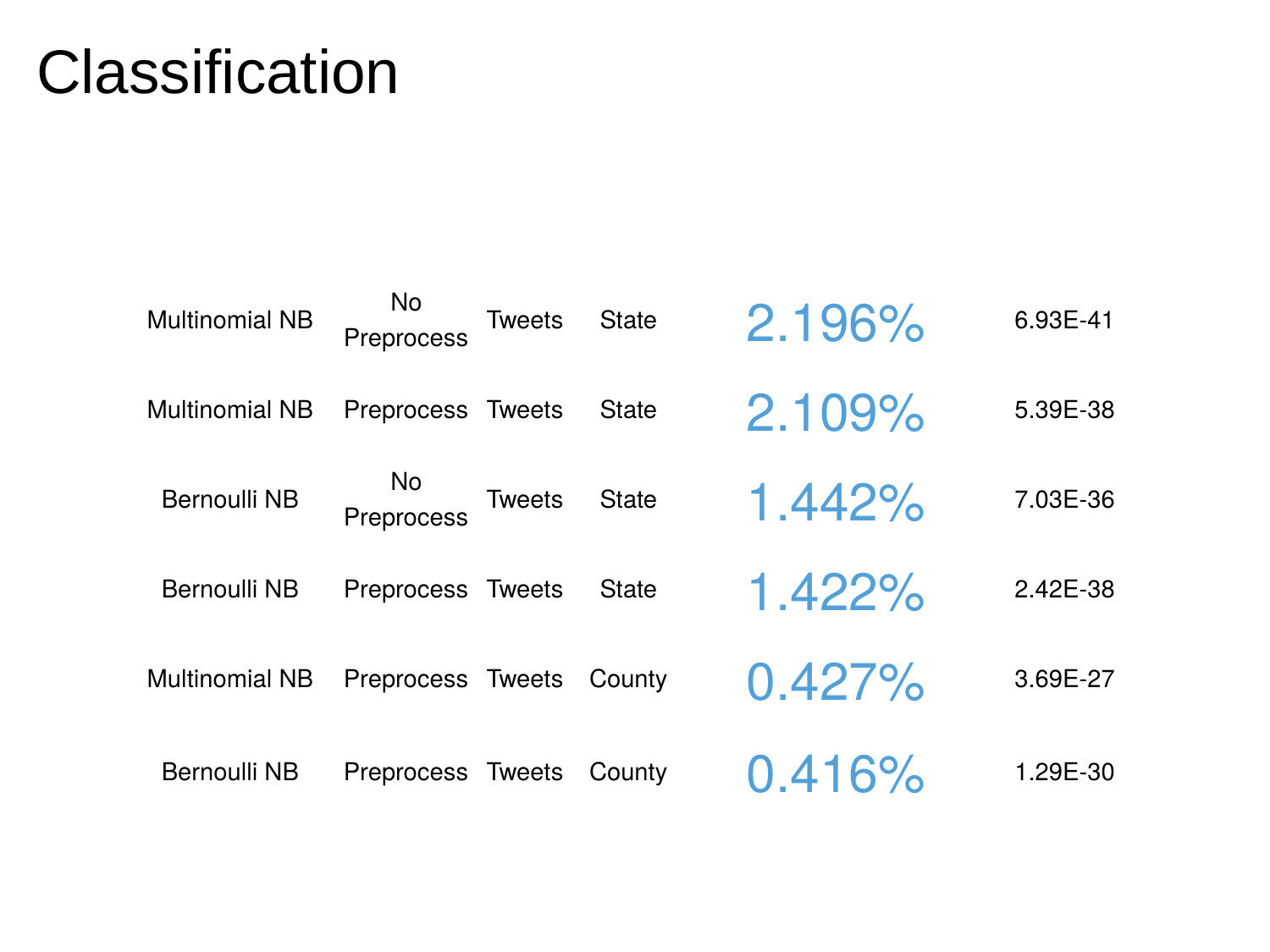

# Classification
| Multinomial NB | No Preprocess | Tweets | State | 2.196% | 6.93E-41 |
| --- | --- | --- | --- | --- | --- |
| Multinomial NB | Preprocess | Tweets | State | 2.109% | 5.39E-38 |
| Bernoulli NB | No Preprocess | Tweets | State | 1.442% | 7.03E-36 |
| Bernoulli NB | Preprocess | Tweets | State | 1.422% | 2.42E-38 |
| Multinomial NB | Preprocess | Tweets | County | 0.427% | 3.69E-27 |
| Bernoulli NB | Preprocess | Tweets | County | 0.416% | 1.29E-30 |